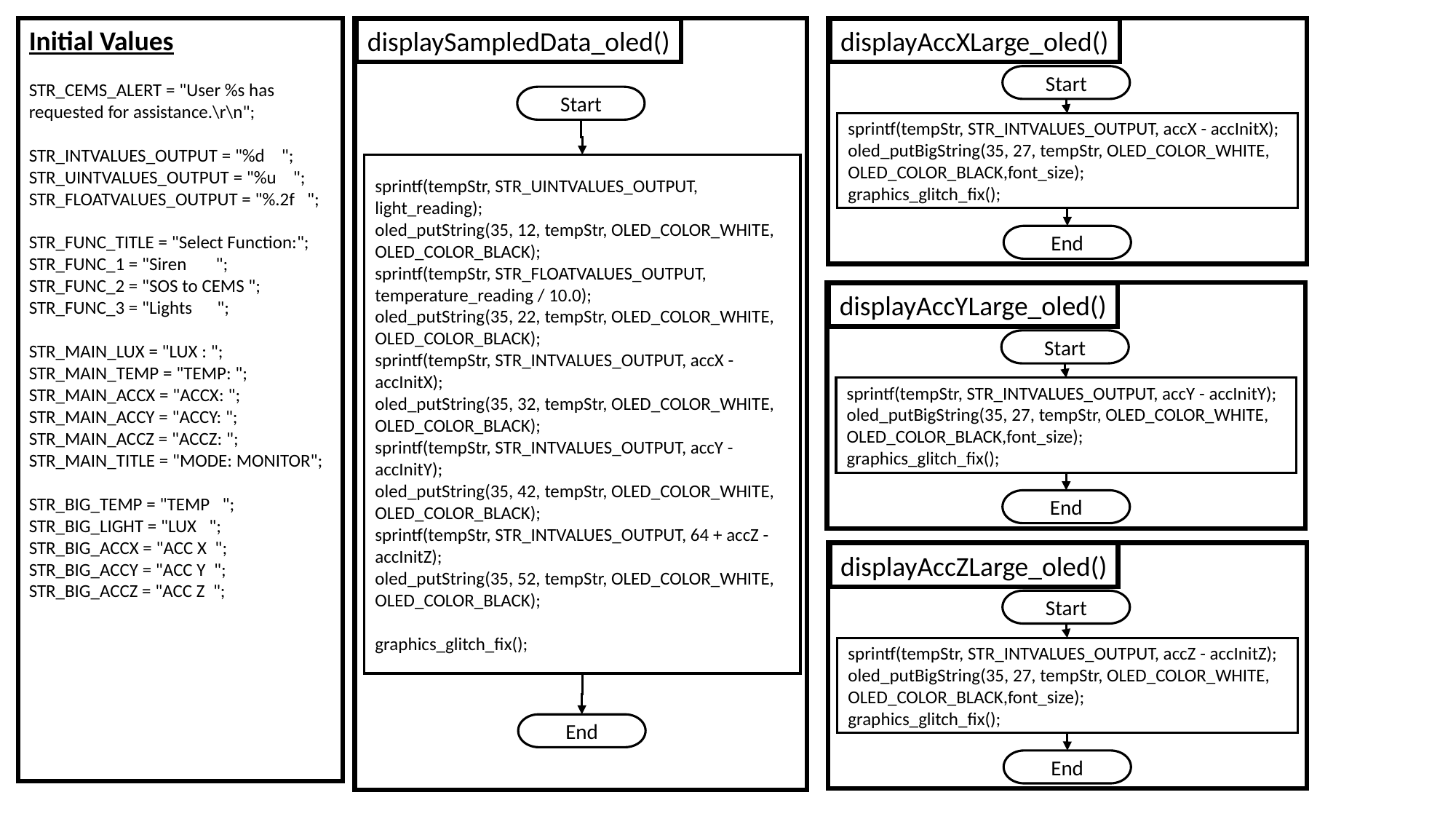

Initial Values

STR_CEMS_ALERT = "User %s has requested for assistance.\r\n";

STR_INTVALUES_OUTPUT = "%d    ";
STR_UINTVALUES_OUTPUT = "%u    ";
STR_FLOATVALUES_OUTPUT = "%.2f   ";

STR_FUNC_TITLE = "Select Function:";
STR_FUNC_1 = "Siren       ";
STR_FUNC_2 = "SOS to CEMS ";
STR_FUNC_3 = "Lights      ";

STR_MAIN_LUX = "LUX : ";
STR_MAIN_TEMP = "TEMP: ";
STR_MAIN_ACCX = "ACCX: ";
STR_MAIN_ACCY = "ACCY: ";
STR_MAIN_ACCZ = "ACCZ: ";
STR_MAIN_TITLE = "MODE: MONITOR";

STR_BIG_TEMP = "TEMP   ";
STR_BIG_LIGHT = "LUX   ";
STR_BIG_ACCX = "ACC X  ";
STR_BIG_ACCY = "ACC Y  ";
STR_BIG_ACCZ = "ACC Z  ";

displaySampledData_oled()
displayAccXLarge_oled()
Start
Start
sprintf(tempStr, STR_INTVALUES_OUTPUT, accX - accInitX);
oled_putBigString(35, 27, tempStr, OLED_COLOR_WHITE, OLED_COLOR_BLACK,font_size);
graphics_glitch_fix();
sprintf(tempStr, STR_UINTVALUES_OUTPUT, light_reading);
oled_putString(35, 12, tempStr, OLED_COLOR_WHITE, OLED_COLOR_BLACK);
sprintf(tempStr, STR_FLOATVALUES_OUTPUT, temperature_reading / 10.0);
oled_putString(35, 22, tempStr, OLED_COLOR_WHITE, OLED_COLOR_BLACK);
sprintf(tempStr, STR_INTVALUES_OUTPUT, accX - accInitX);
oled_putString(35, 32, tempStr, OLED_COLOR_WHITE, OLED_COLOR_BLACK);
sprintf(tempStr, STR_INTVALUES_OUTPUT, accY - accInitY);
oled_putString(35, 42, tempStr, OLED_COLOR_WHITE, OLED_COLOR_BLACK);
sprintf(tempStr, STR_INTVALUES_OUTPUT, 64 + accZ - accInitZ);
oled_putString(35, 52, tempStr, OLED_COLOR_WHITE, OLED_COLOR_BLACK);

graphics_glitch_fix();
End

displayAccYLarge_oled()
Start
sprintf(tempStr, STR_INTVALUES_OUTPUT, accY - accInitY);
oled_putBigString(35, 27, tempStr, OLED_COLOR_WHITE, OLED_COLOR_BLACK,font_size);
graphics_glitch_fix();
End

displayAccZLarge_oled()
Start
sprintf(tempStr, STR_INTVALUES_OUTPUT, accZ - accInitZ);
oled_putBigString(35, 27, tempStr, OLED_COLOR_WHITE, OLED_COLOR_BLACK,font_size);
graphics_glitch_fix();
End
End